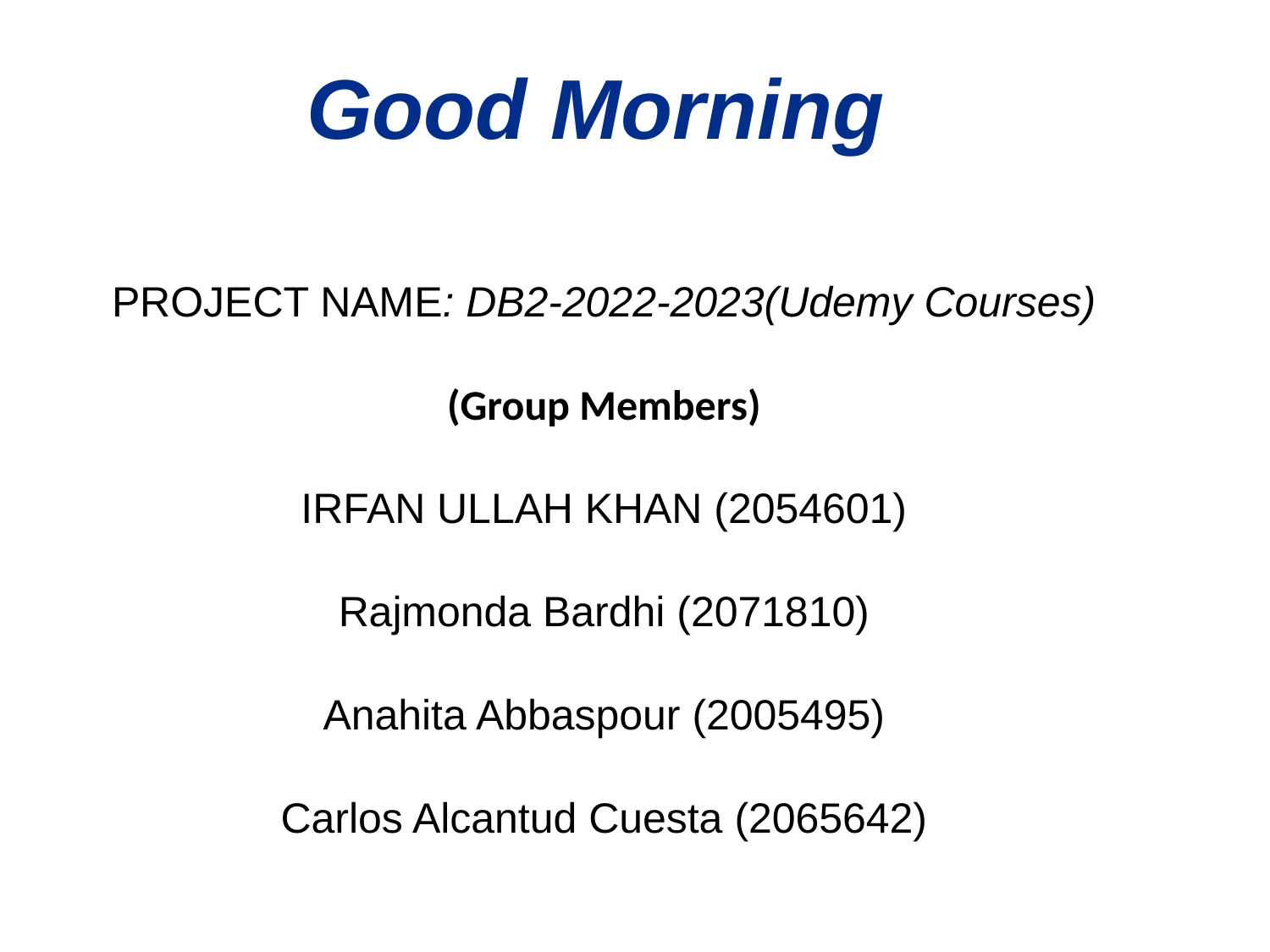

Good Morning
PROJECT NAME: DB2-2022-2023(Udemy Courses)
(Group Members)
IRFAN ULLAH KHAN (2054601)
Rajmonda Bardhi (2071810)
Anahita Abbaspour (2005495)
Carlos Alcantud Cuesta (2065642)